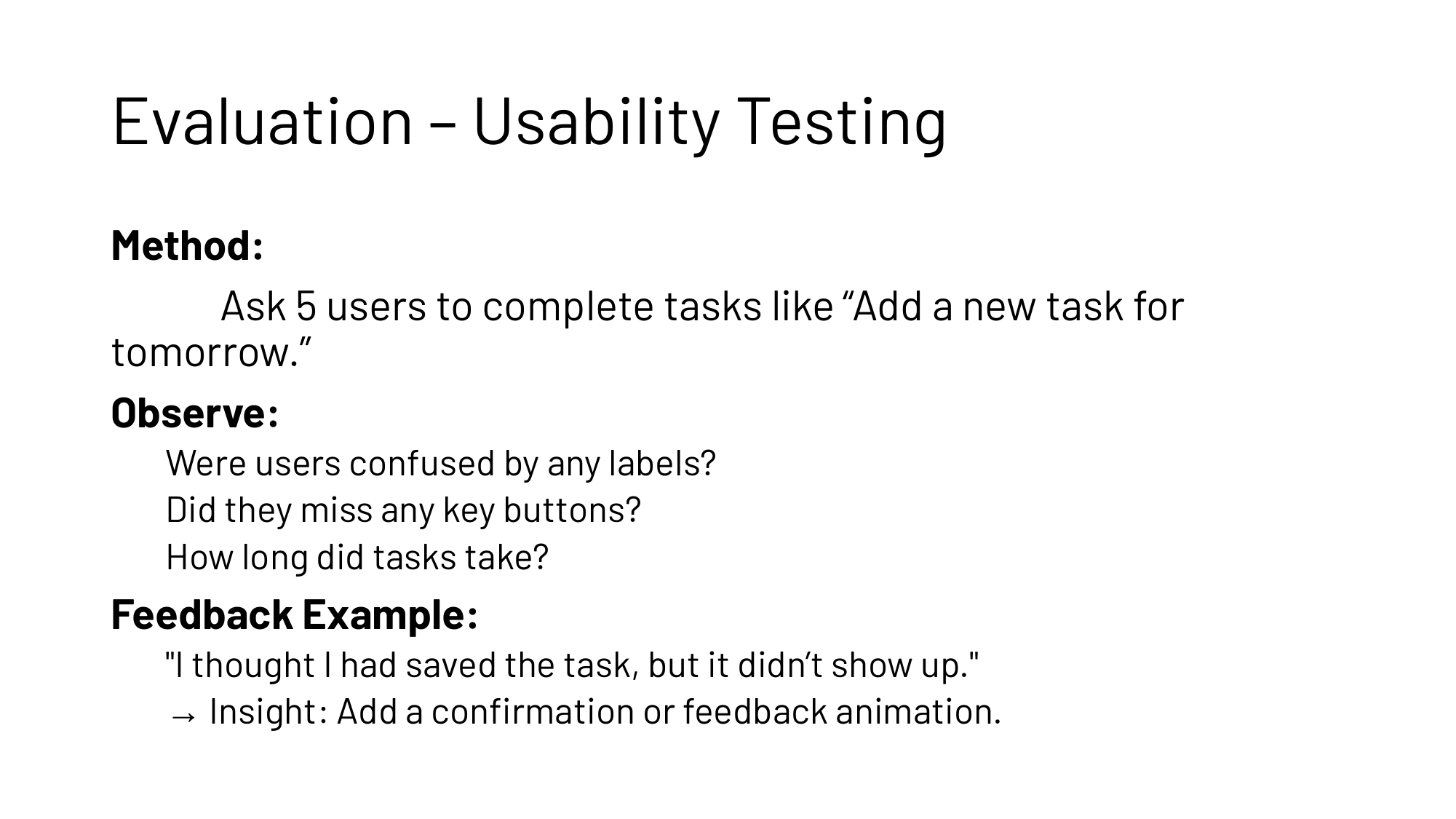

# Evaluation – Usability Testing
Method:
	Ask 5 users to complete tasks like “Add a new task for tomorrow.”
Observe:
Were users confused by any labels?
Did they miss any key buttons?
How long did tasks take?
Feedback Example:
"I thought I had saved the task, but it didn’t show up."
→ Insight: Add a confirmation or feedback animation.